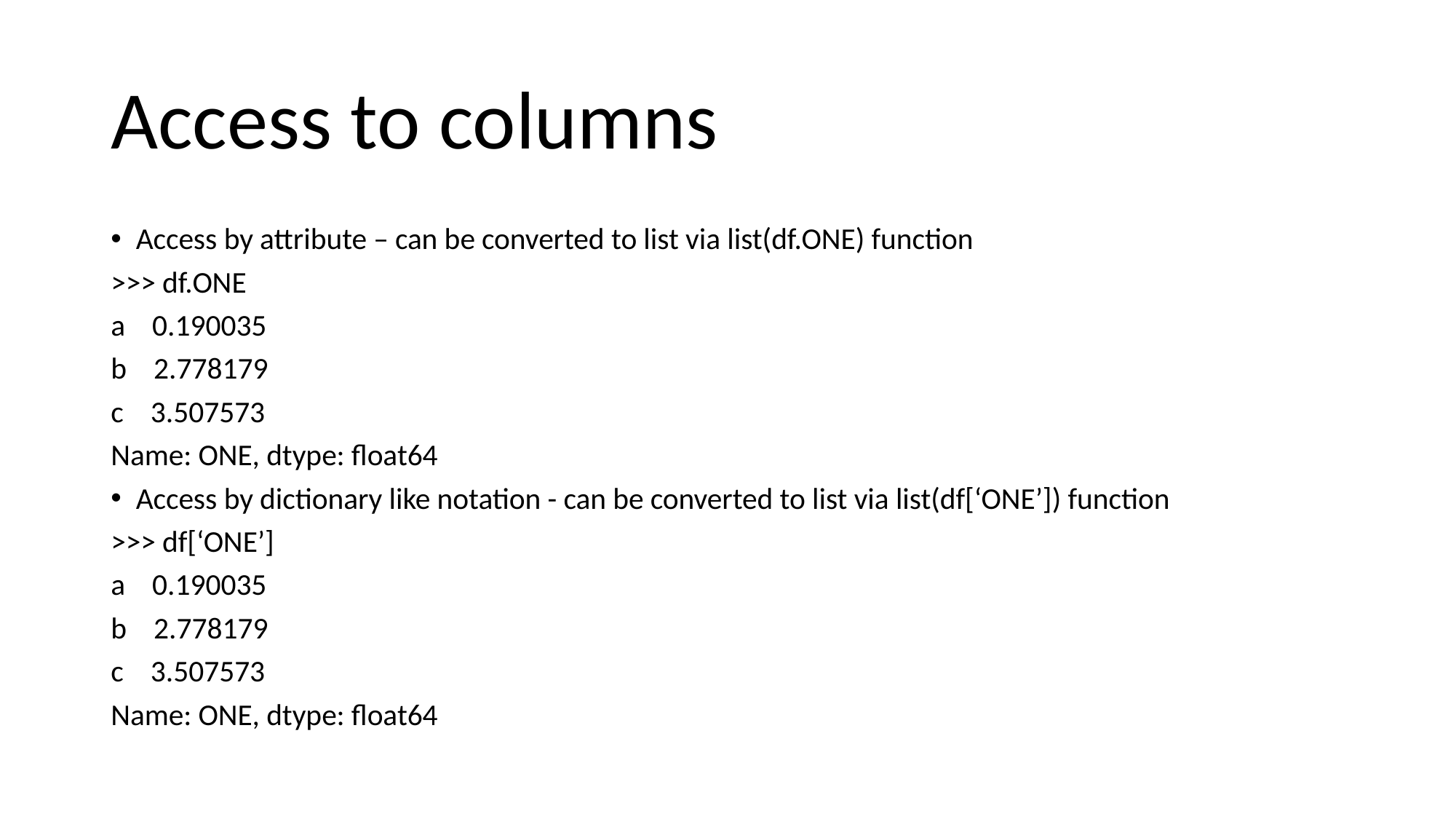

# Access to columns
Access by attribute – can be converted to list via list(df.ONE) function
>>> df.ONE
a    0.190035
b    2.778179
c    3.507573
Name: ONE, dtype: float64
Access by dictionary like notation - can be converted to list via list(df[‘ONE’]) function
>>> df[‘ONE’]
a    0.190035
b    2.778179
c    3.507573
Name: ONE, dtype: float64